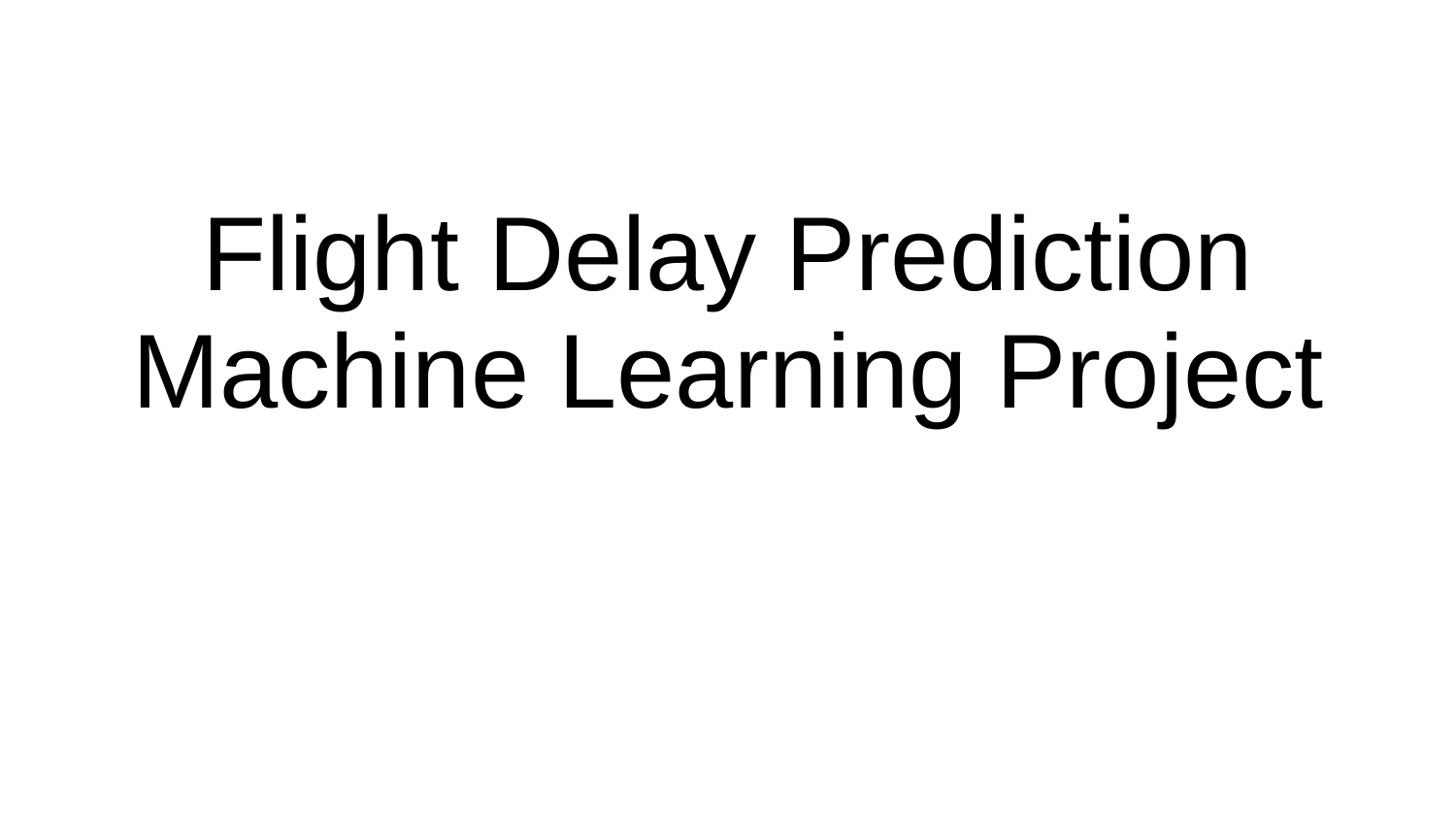

# Flight Delay Prediction Machine Learning Project